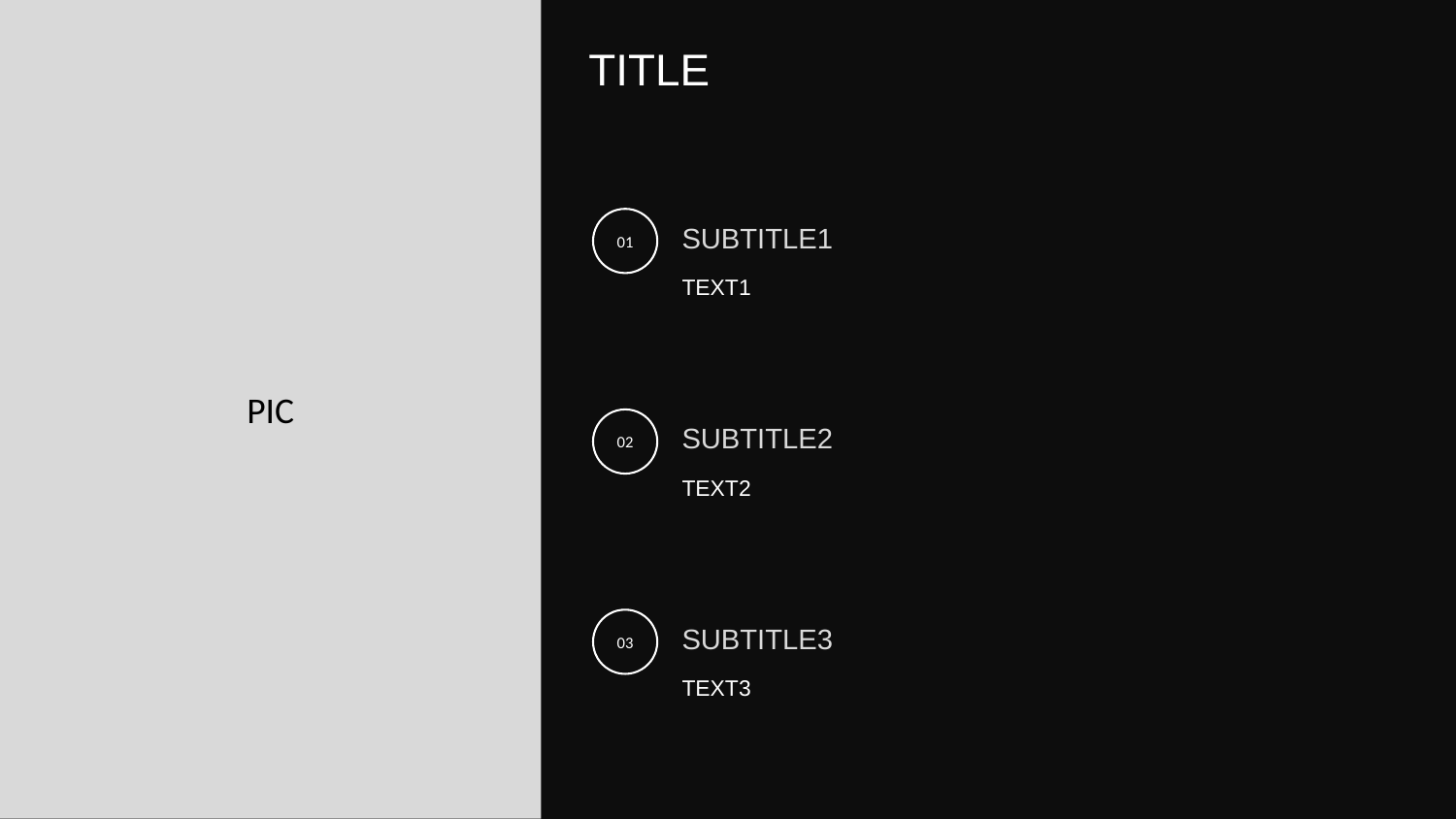

PIC
TITLE
01
SUBTITLE1
TEXT1
02
SUBTITLE2
TEXT2
03
SUBTITLE3
TEXT3